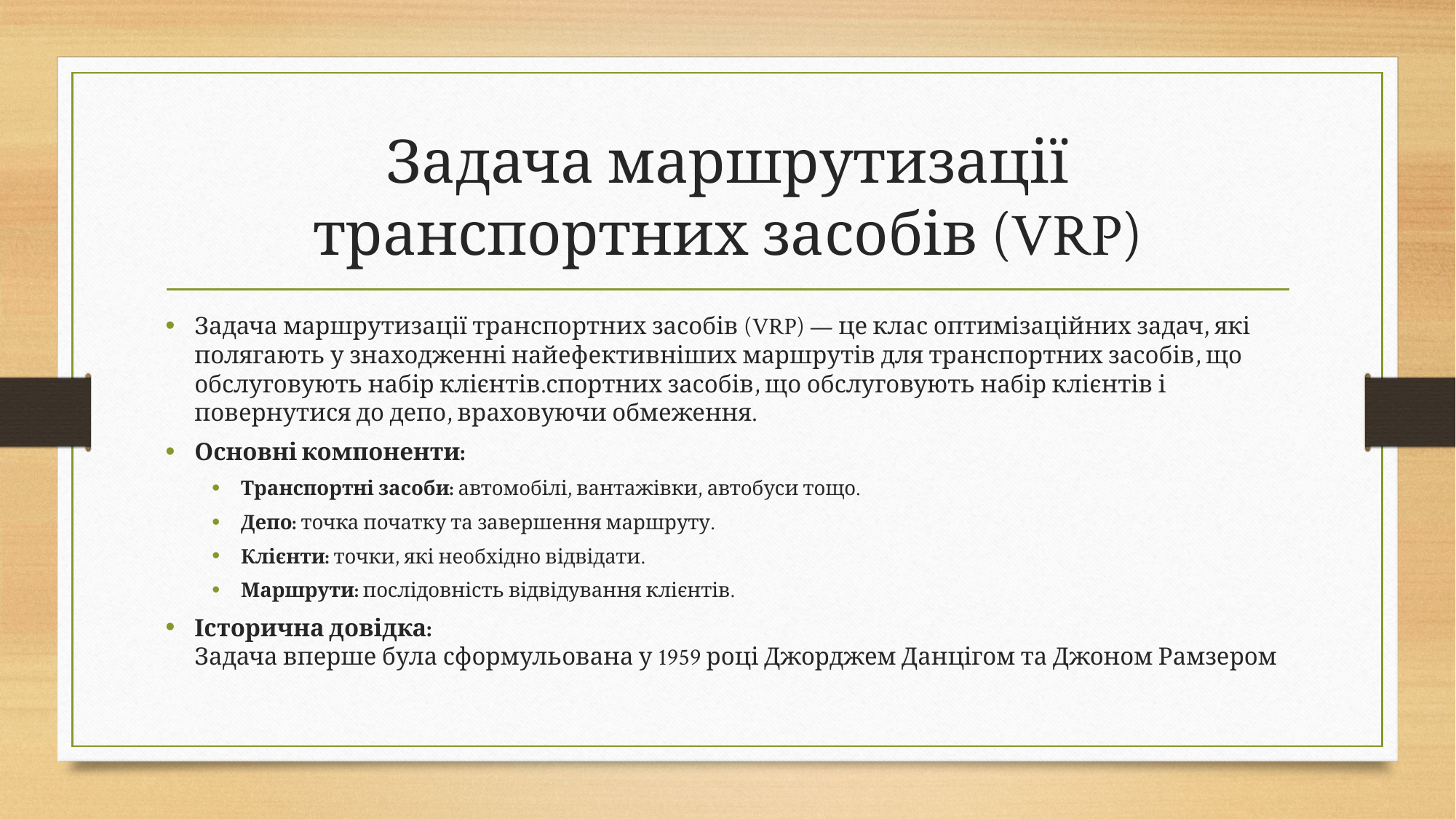

# Задача маршрутизації транспортних засобів (VRP)
Задача маршрутизації транспортних засобів (VRP) — це клас оптимізаційних задач, які полягають у знаходженні найефективніших маршрутів для транспортних засобів, що обслуговують набір клієнтів.спортних засобів, що обслуговують набір клієнтів і повернутися до депо, враховуючи обмеження.
Основні компоненти:
Транспортні засоби: автомобілі, вантажівки, автобуси тощо.
Депо: точка початку та завершення маршруту.
Клієнти: точки, які необхідно відвідати.
Маршрути: послідовність відвідування клієнтів.
Історична довідка:
Задача вперше була сформульована у 1959 році Джорджем Данцігом та Джоном Рамзером